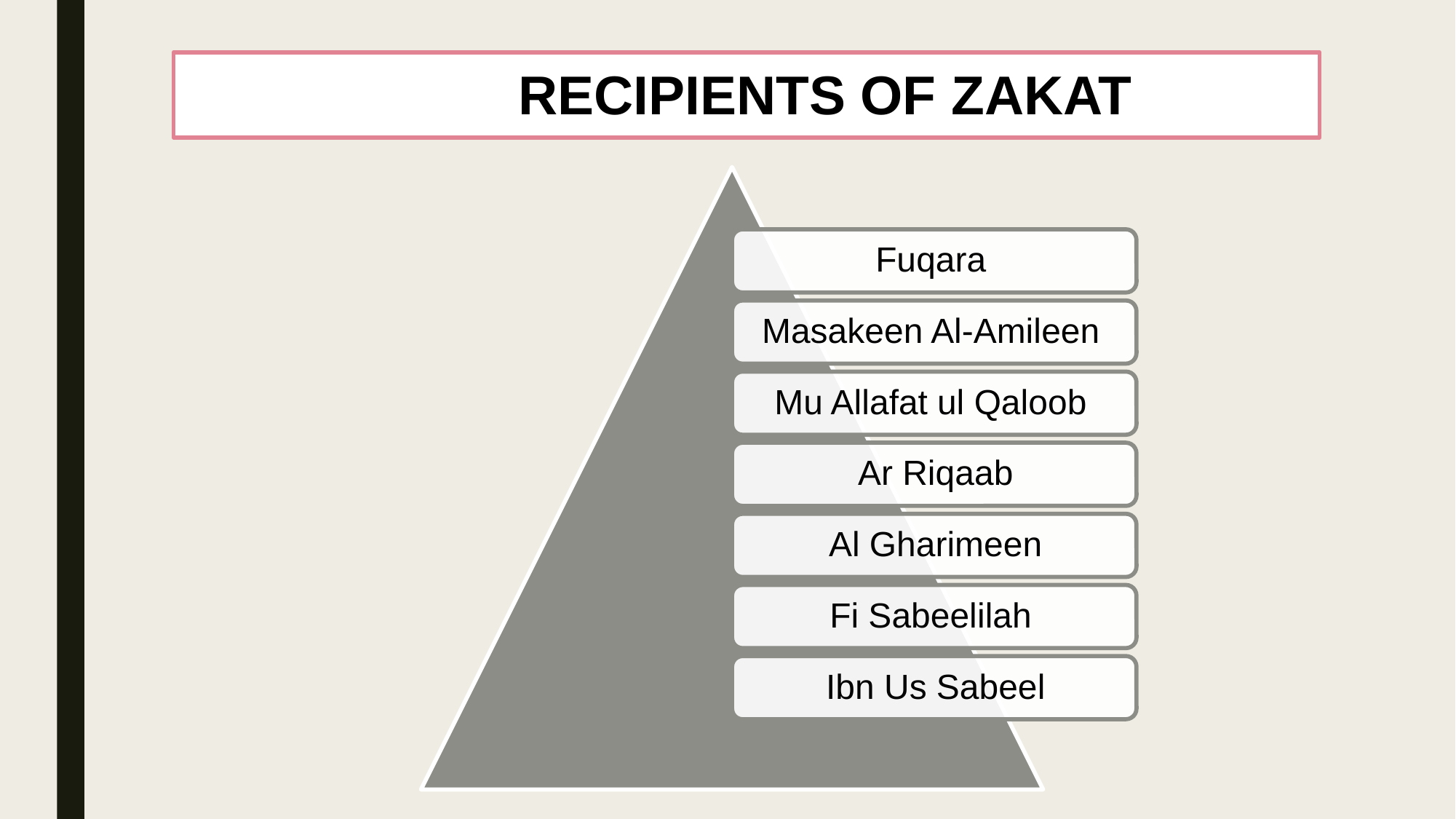

# RECIPIENTS OF ZAKAT
Fuqara
Masakeen Al-Amileen
Mu Allafat ul Qaloob
Ar Riqaab
Al Gharimeen
Fi Sabeelilah
Ibn Us Sabeel